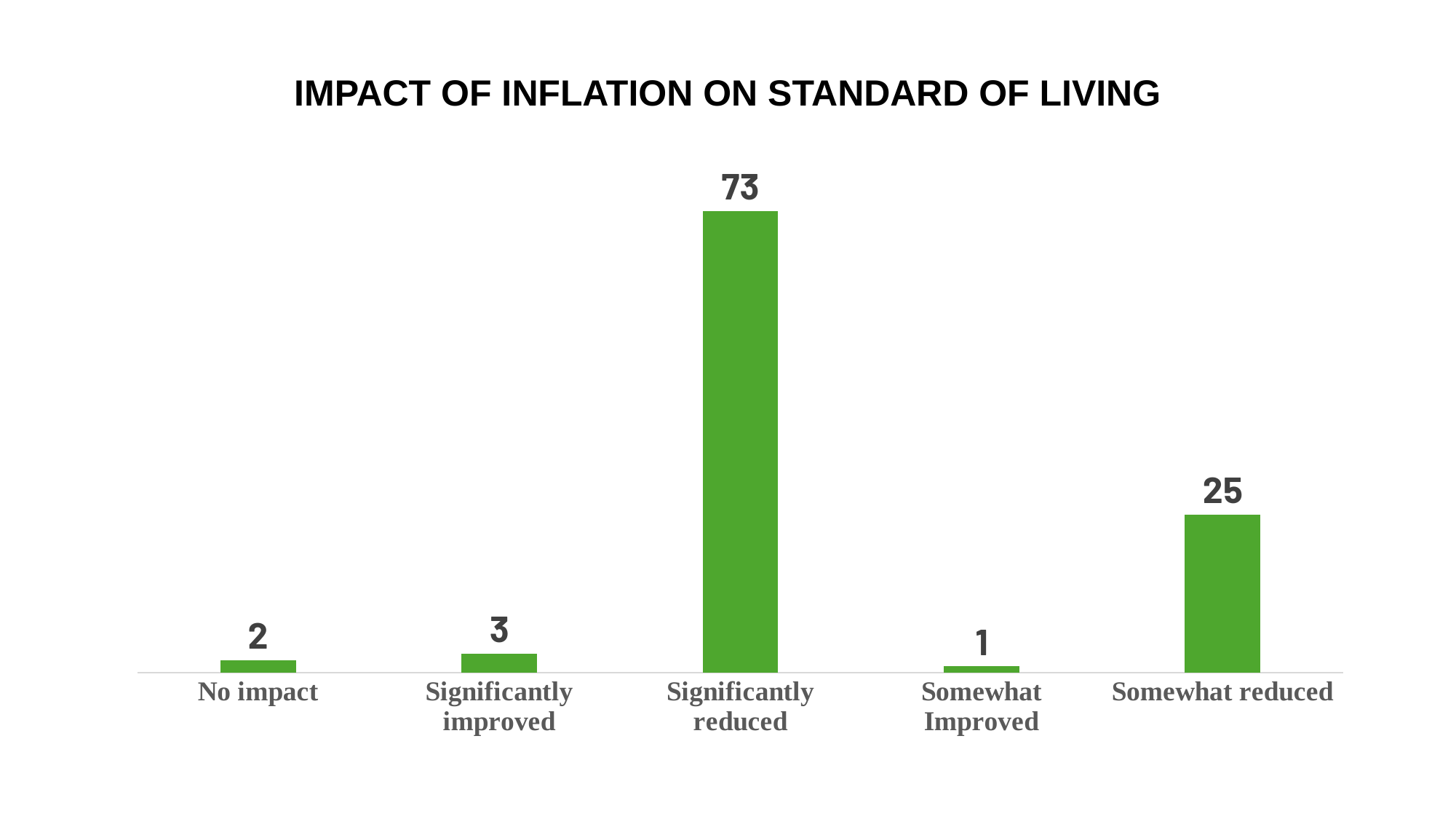

IMPACT OF INFLATION ON STANDARD OF LIVING

### Chart

| Category |  |
|---|---|
| No impact | 2.0 |
| Significantly improved | 3.0 |
| Significantly reduced | 73.0 |
| Somewhat Improved | 1.0 |
| Somewhat reduced | 25.0 |